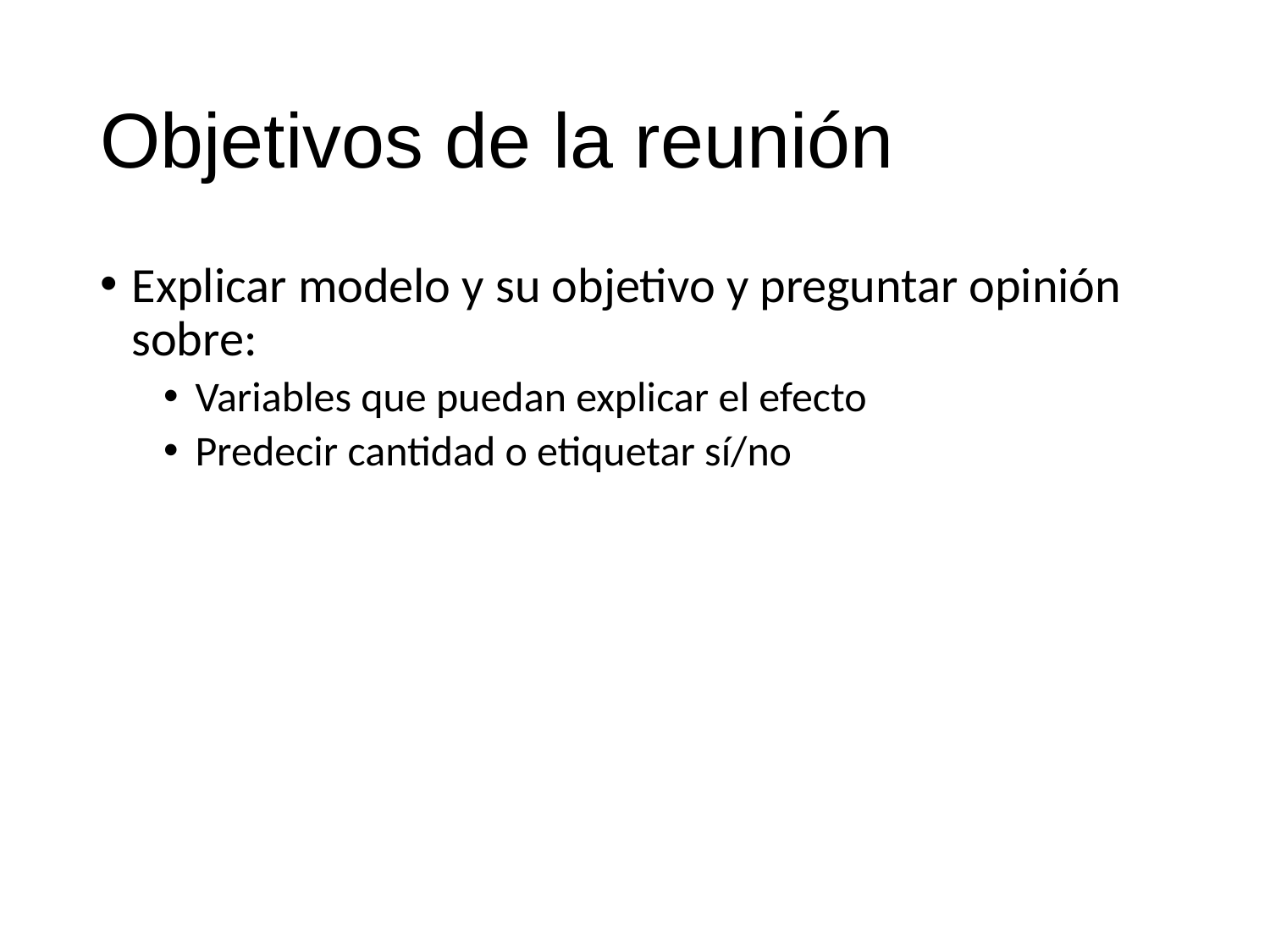

# Objetivos de la reunión
Explicar modelo y su objetivo y preguntar opinión sobre:
Variables que puedan explicar el efecto
Predecir cantidad o etiquetar sí/no